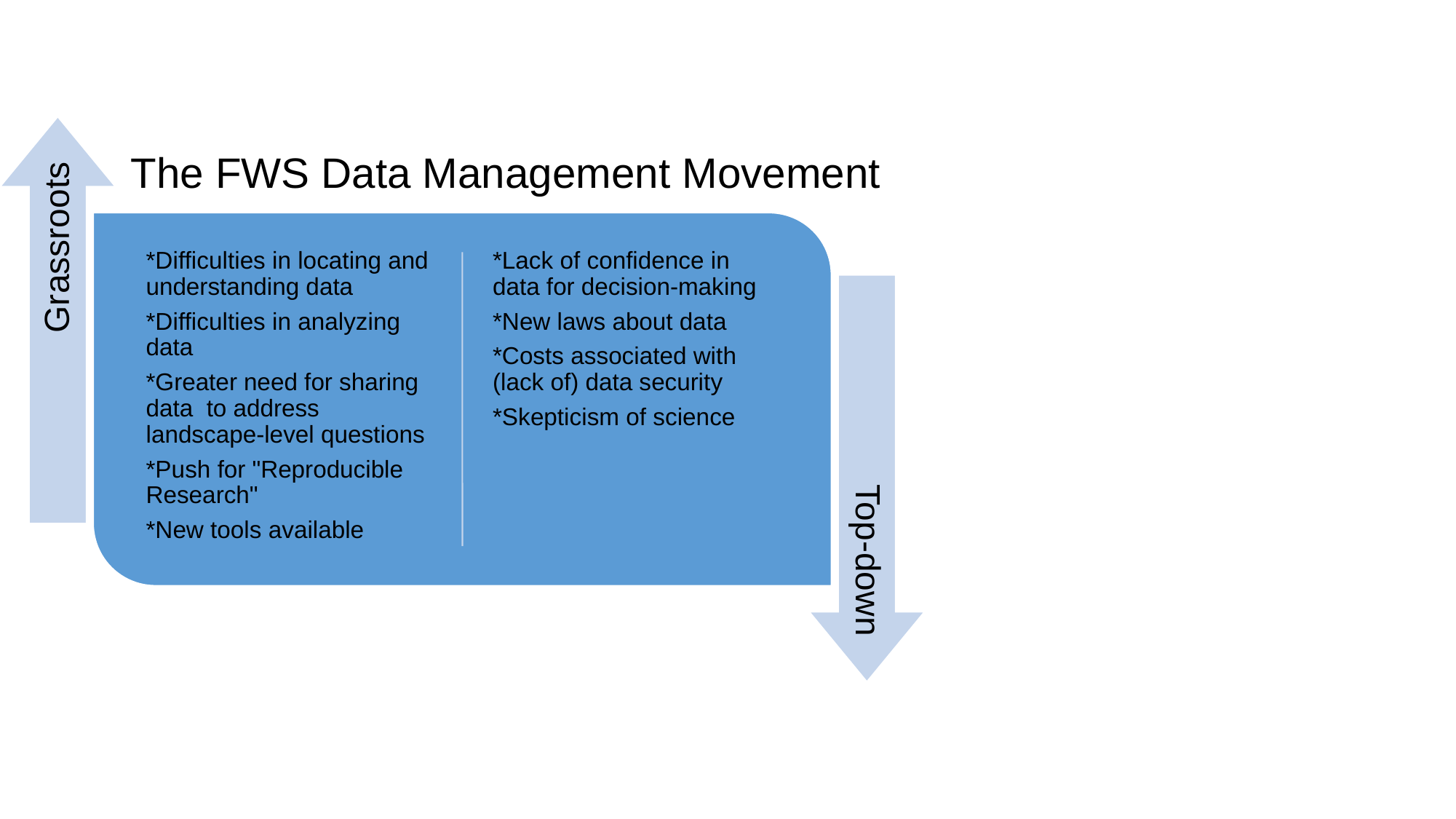

*Difficulties in locating and understanding data
*Difficulties in analyzing data
*Greater need for sharing data  to address landscape-level questions
*Push for "Reproducible Research"
*New tools available
*Lack of confidence in data for decision-making
*New laws about data
*Costs associated with (lack of) data security
*Skepticism of science
Grassroots
Top-down
The FWS Data Management Movement